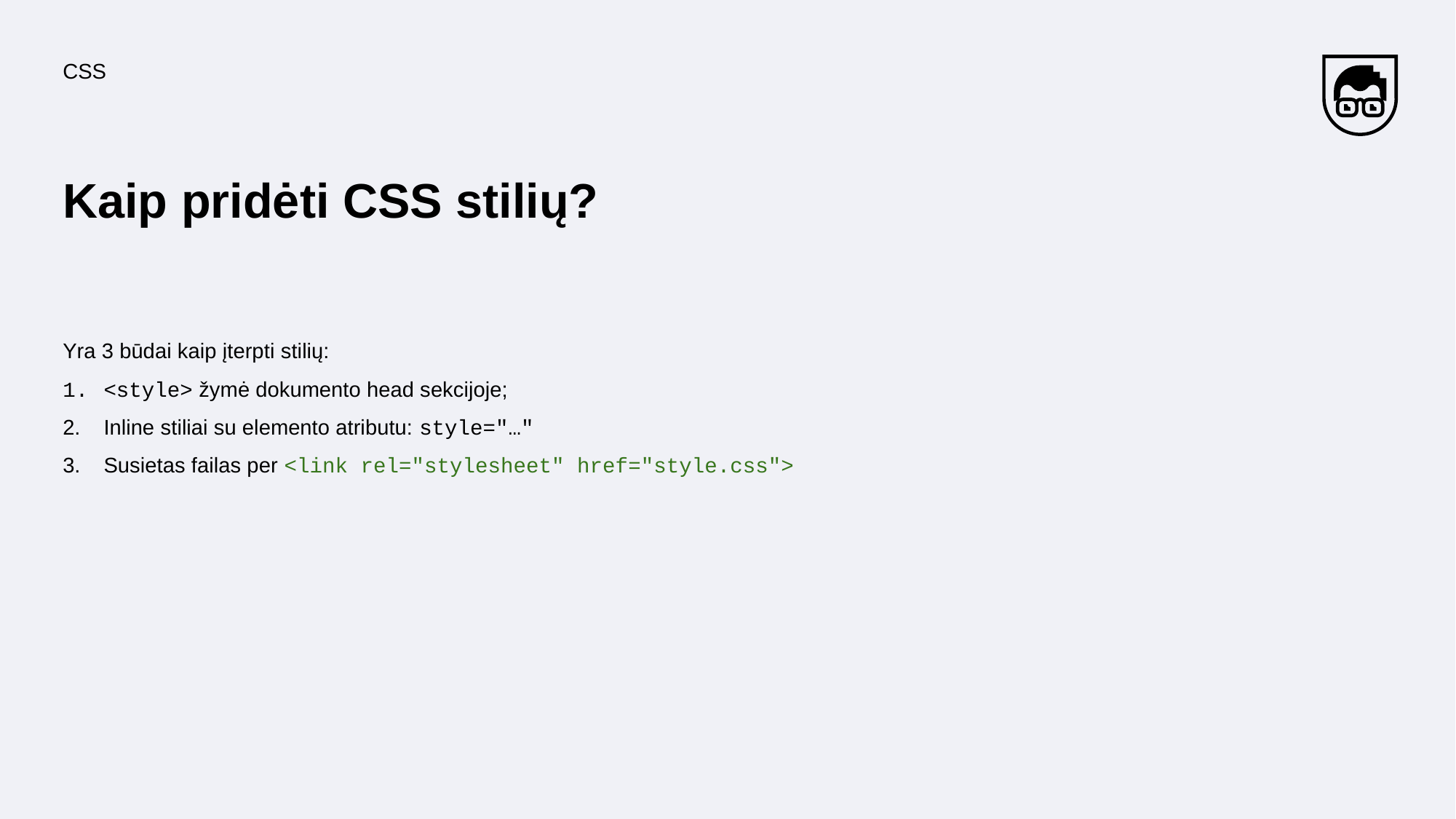

CSS
# Kaip pridėti CSS stilių?
Yra 3 būdai kaip įterpti stilių:
<style> žymė dokumento head sekcijoje;
Inline stiliai su elemento atributu: style="…"
Susietas failas per <link rel="stylesheet" href="style.css">